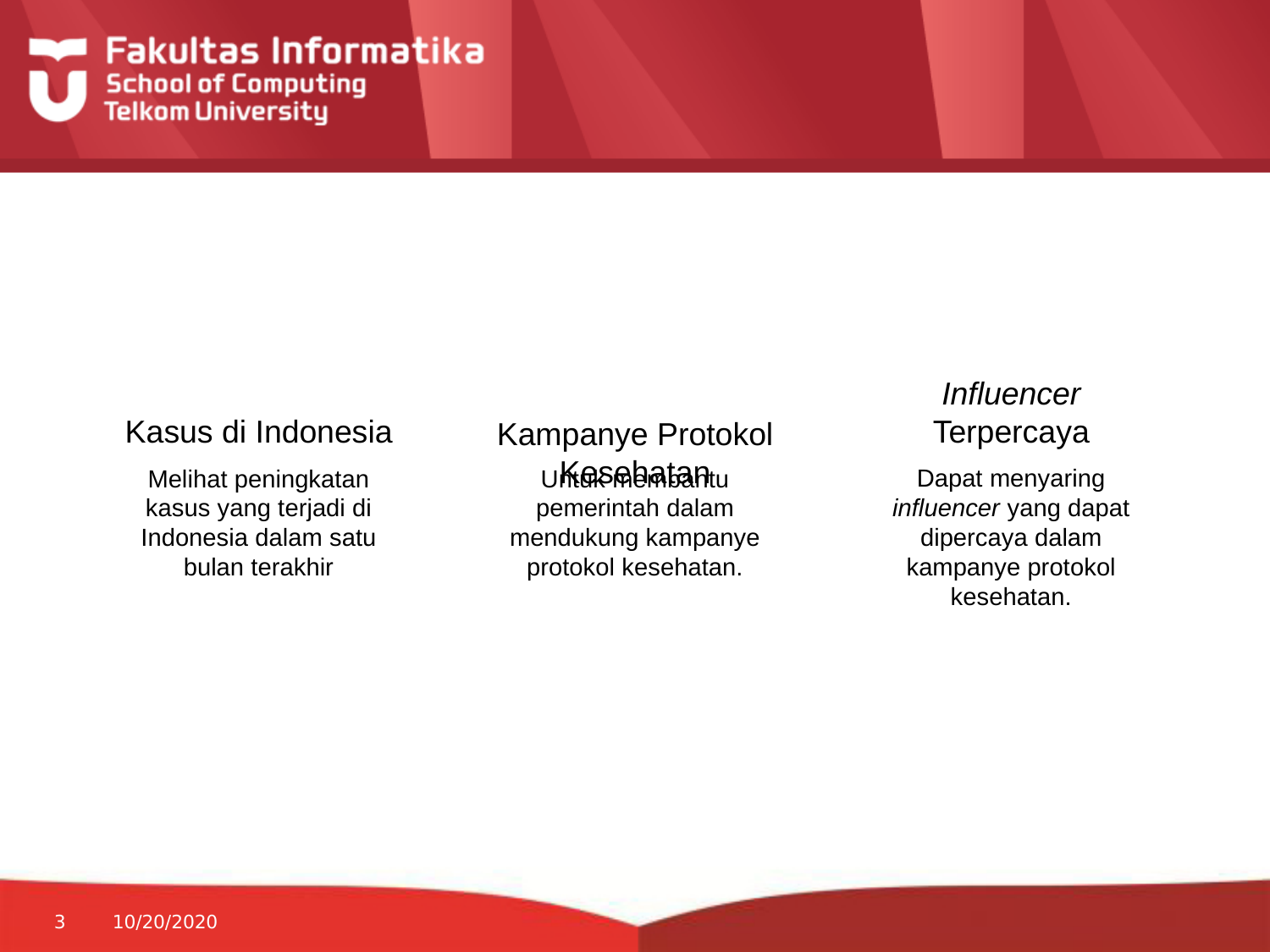

Kasus di Indonesia
Influencer Terpercaya
Kampanye Protokol Kesehatan
Melihat peningkatan kasus yang terjadi di Indonesia dalam satu bulan terakhir
Untuk membantu pemerintah dalam mendukung kampanye protokol kesehatan.
Dapat menyaring influencer yang dapat dipercaya dalam kampanye protokol kesehatan.

3
10/20/2020